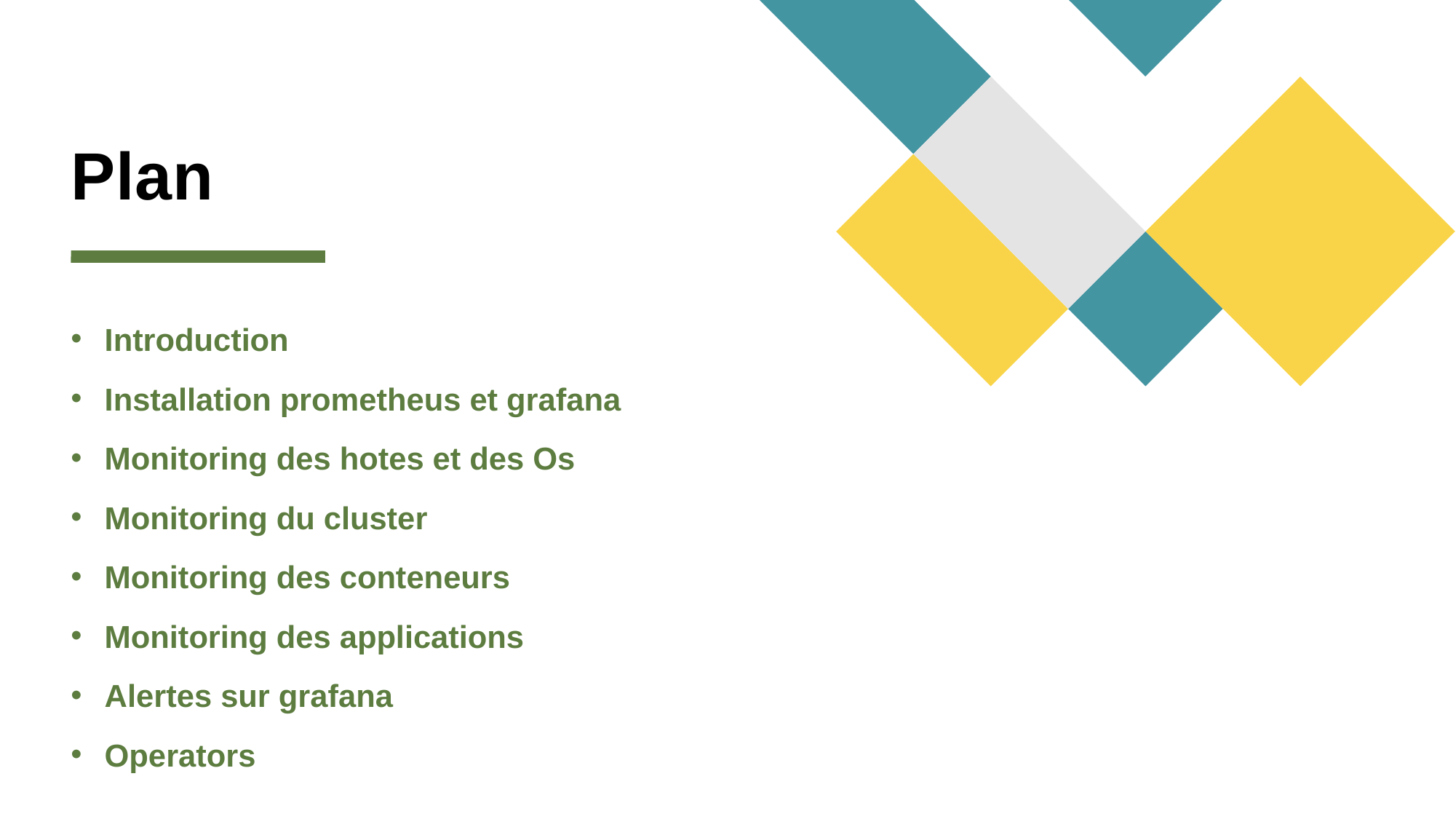

# Plan
Introduction
Installation prometheus et grafana
Monitoring des hotes et des Os
Monitoring du cluster
Monitoring des conteneurs
Monitoring des applications
Alertes sur grafana
Operators